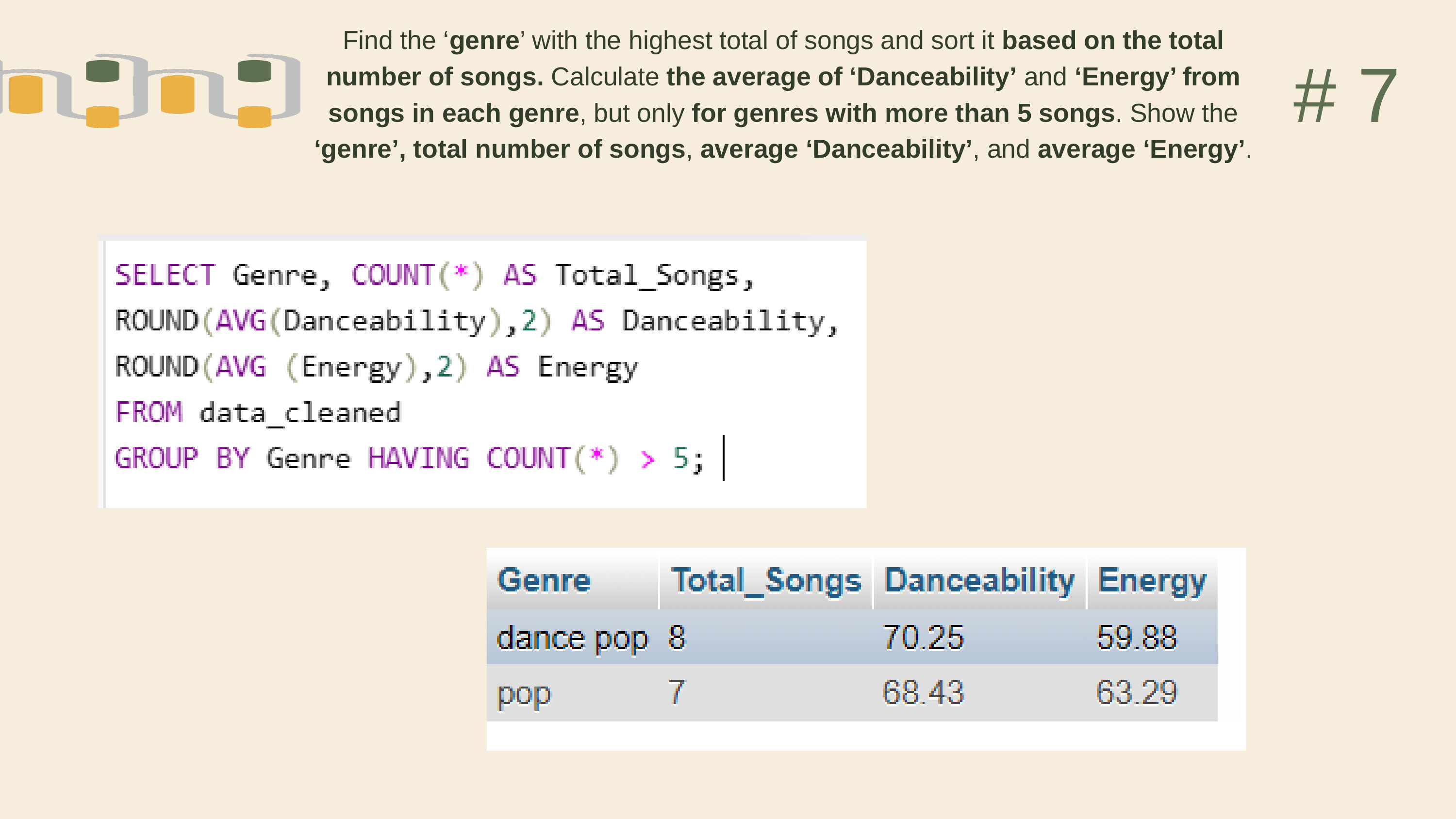

Find the ‘genre’ with the highest total of songs and sort it based on the total number of songs. Calculate the average of ‘Danceability’ and ‘Energy’ from songs in each genre, but only for genres with more than 5 songs. Show the ‘genre’, total number of songs, average ‘Danceability’, and average ‘Energy’.
# 7